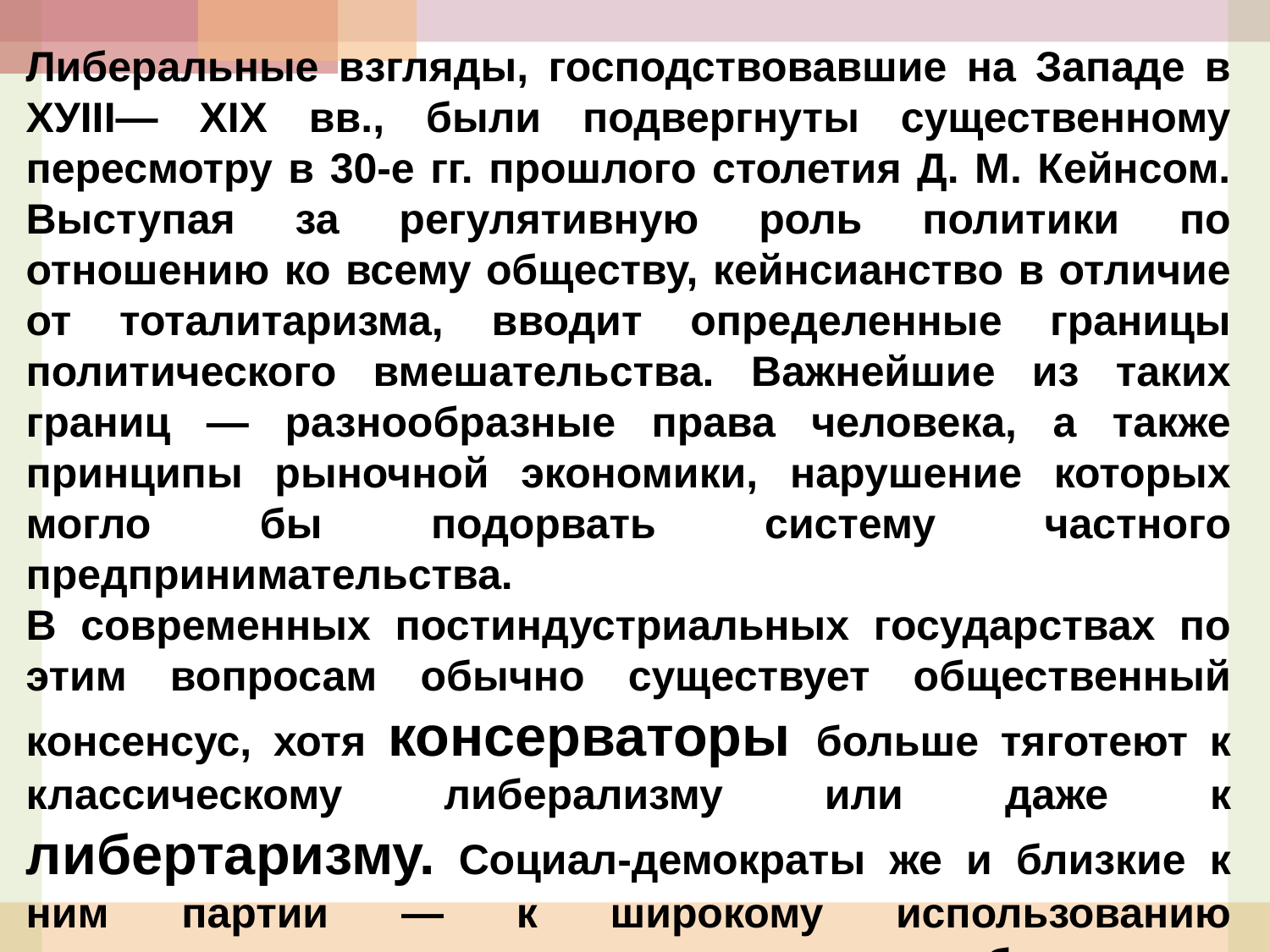

Либеральные взгляды, господствовавшие на Западе в ХУIII— ХIХ вв., были подвергнуты существенному пересмотру в 30-е гг. прошлого столетия Д. М. Кейнсом. Выступая за регулятивную роль политики по отношению ко всему обществу, кейнсианство в отличие от тоталитаризма, вводит определенные границы политического вмешательства. Важнейшие из таких границ — разнообразные права человека, а также принципы рыночной экономики, нарушение которых могло бы подорвать систему частного предпринимательства.
В современных постиндустриальных государствах по этим вопросам обычно существует общественный консенсус, хотя консерваторы больше тяготеют к классическому либерализму или даже к либертаризму. Социал-демократы же и близкие к ним партии — к широкому использованию государственного регулирования в целях обеспечения социальной стабильности, укрепления социальной справедливости и расширения участия граждан в политике.